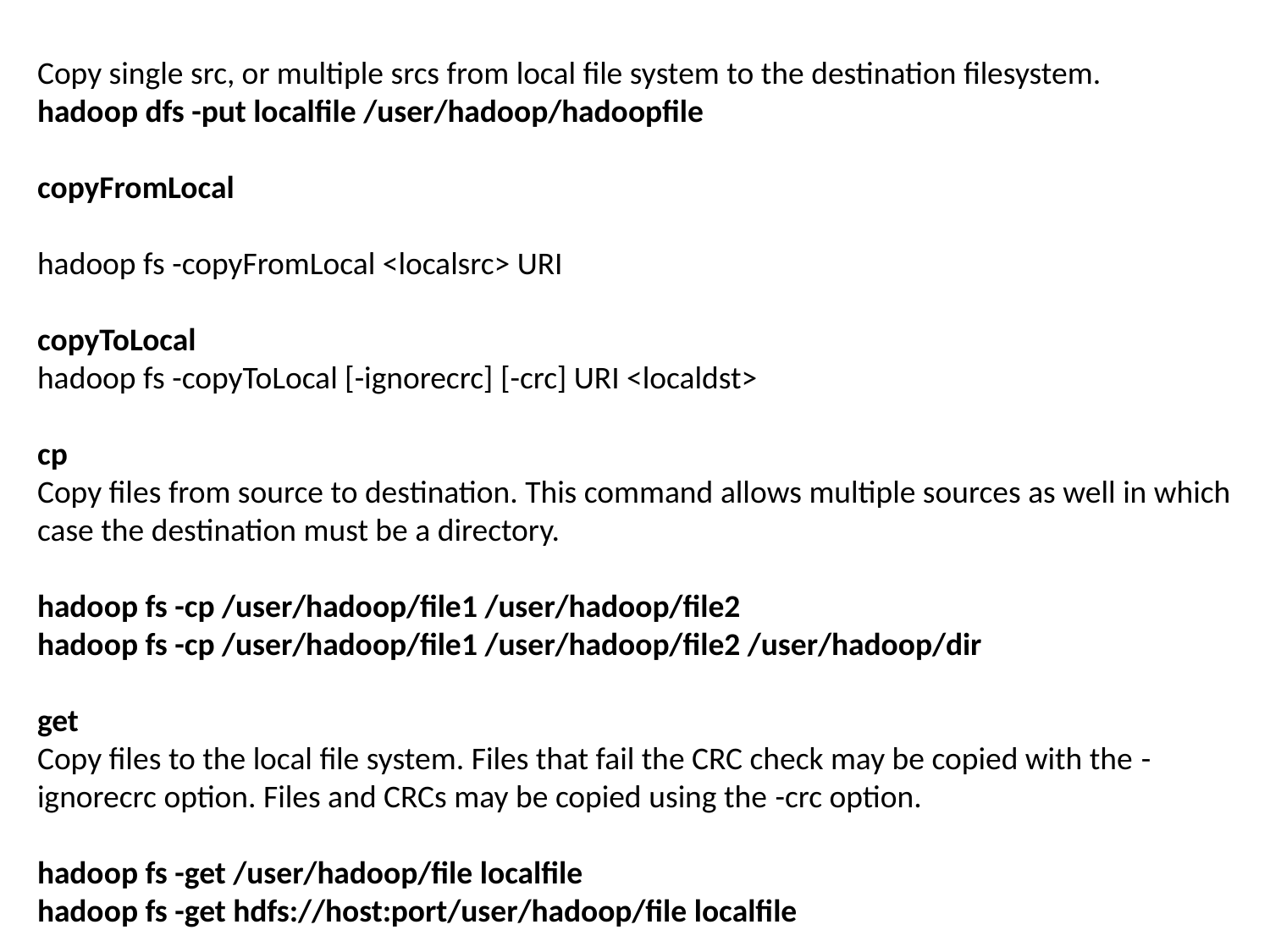

Copy single src, or multiple srcs from local file system to the destination filesystem.
hadoop dfs -put localfile /user/hadoop/hadoopfile

copyFromLocal

hadoop fs -copyFromLocal <localsrc> URI

copyToLocal
hadoop fs -copyToLocal [-ignorecrc] [-crc] URI <localdst>

cp
Copy files from source to destination. This command allows multiple sources as well in which case the destination must be a directory.
hadoop fs -cp /user/hadoop/file1 /user/hadoop/file2
hadoop fs -cp /user/hadoop/file1 /user/hadoop/file2 /user/hadoop/dir

get
Copy files to the local file system. Files that fail the CRC check may be copied with the -ignorecrc option. Files and CRCs may be copied using the -crc option.

hadoop fs -get /user/hadoop/file localfile
hadoop fs -get hdfs://host:port/user/hadoop/file localfile